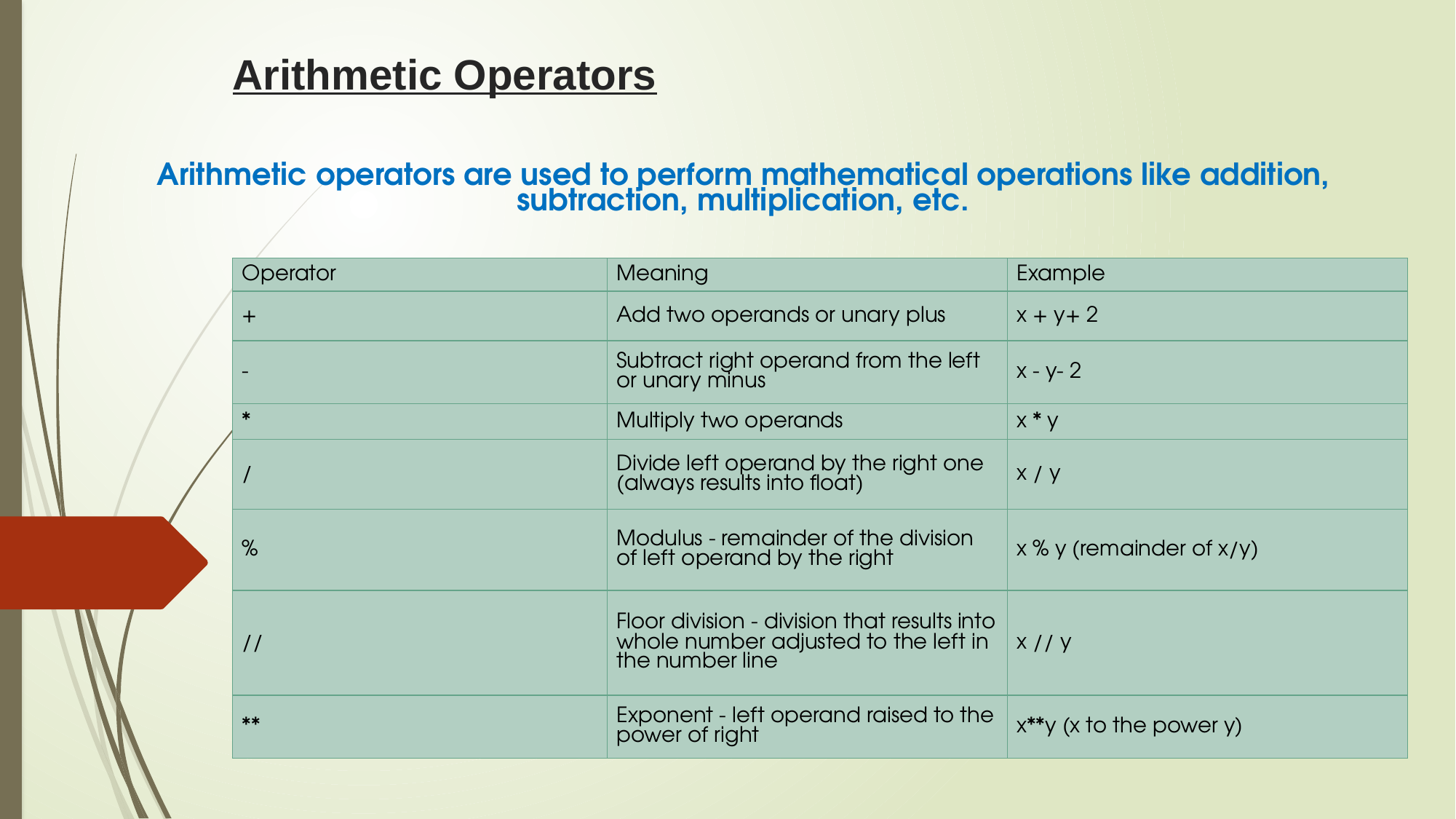

# Arithmetic Operators
Arithmetic operators are used to perform mathematical operations like addition, subtraction, multiplication, etc.
| Operator | Meaning | Example |
| --- | --- | --- |
| + | Add two operands or unary plus | x + y+ 2 |
| - | Subtract right operand from the left or unary minus | x - y- 2 |
| \* | Multiply two operands | x \* y |
| / | Divide left operand by the right one (always results into float) | x / y |
| % | Modulus - remainder of the division of left operand by the right | x % y (remainder of x/y) |
| // | Floor division - division that results into whole number adjusted to the left in the number line | x // y |
| \*\* | Exponent - left operand raised to the power of right | x\*\*y (x to the power y) |